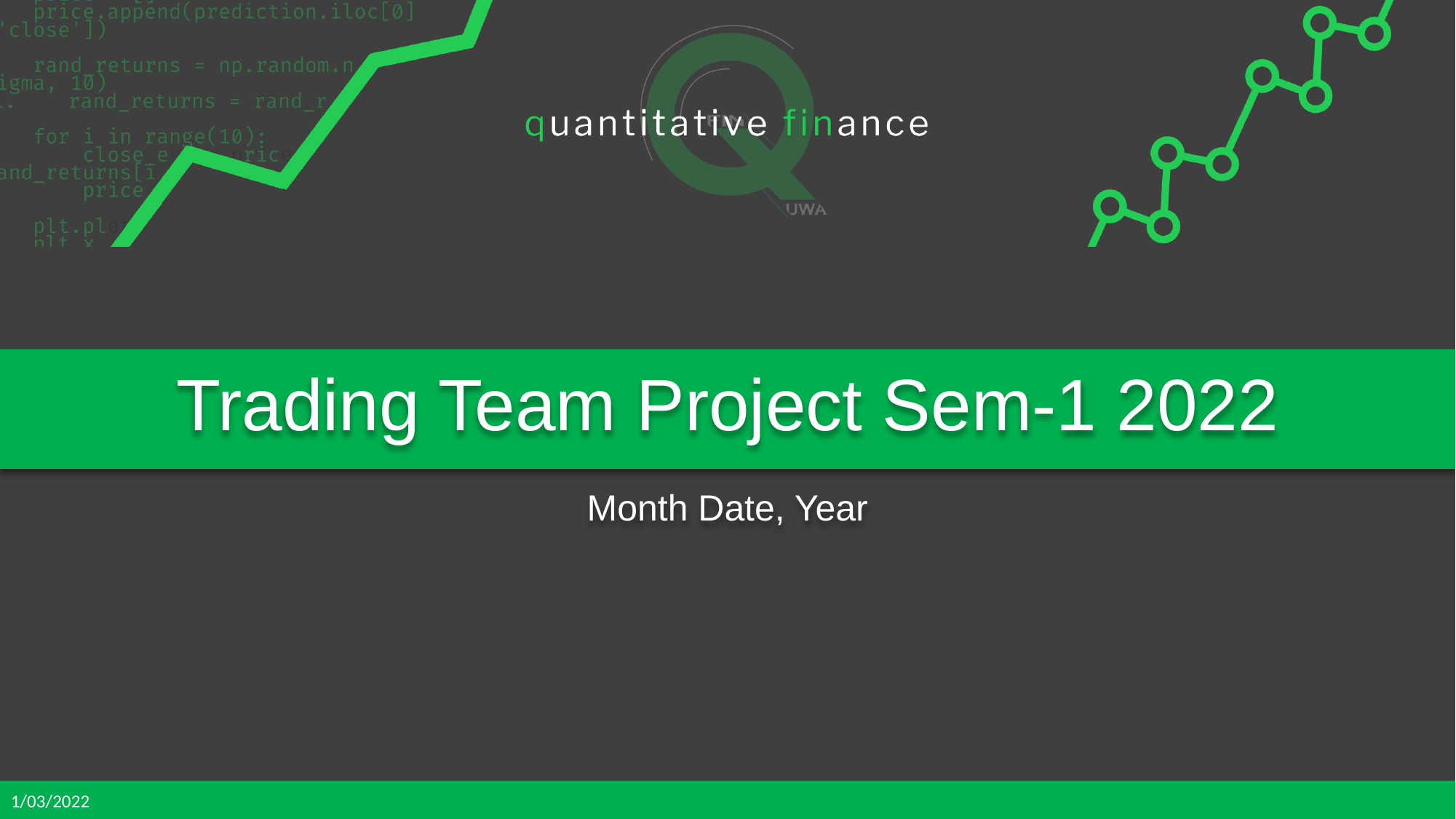

# Trading Team Project Sem-1 2022

Month Date, Year
1/03/2022